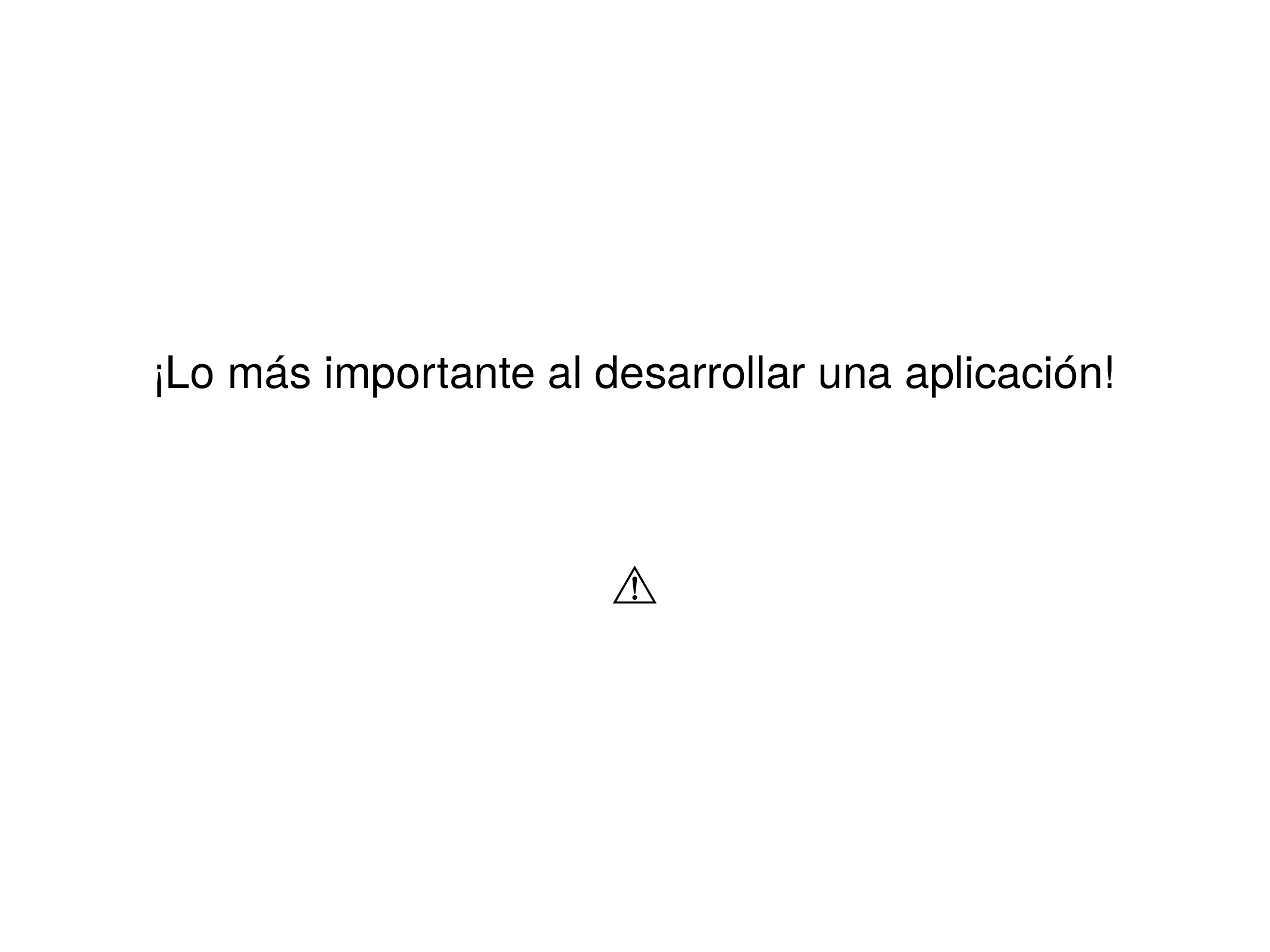

¡Lo más importante al desarrollar una aplicación!

⚠️